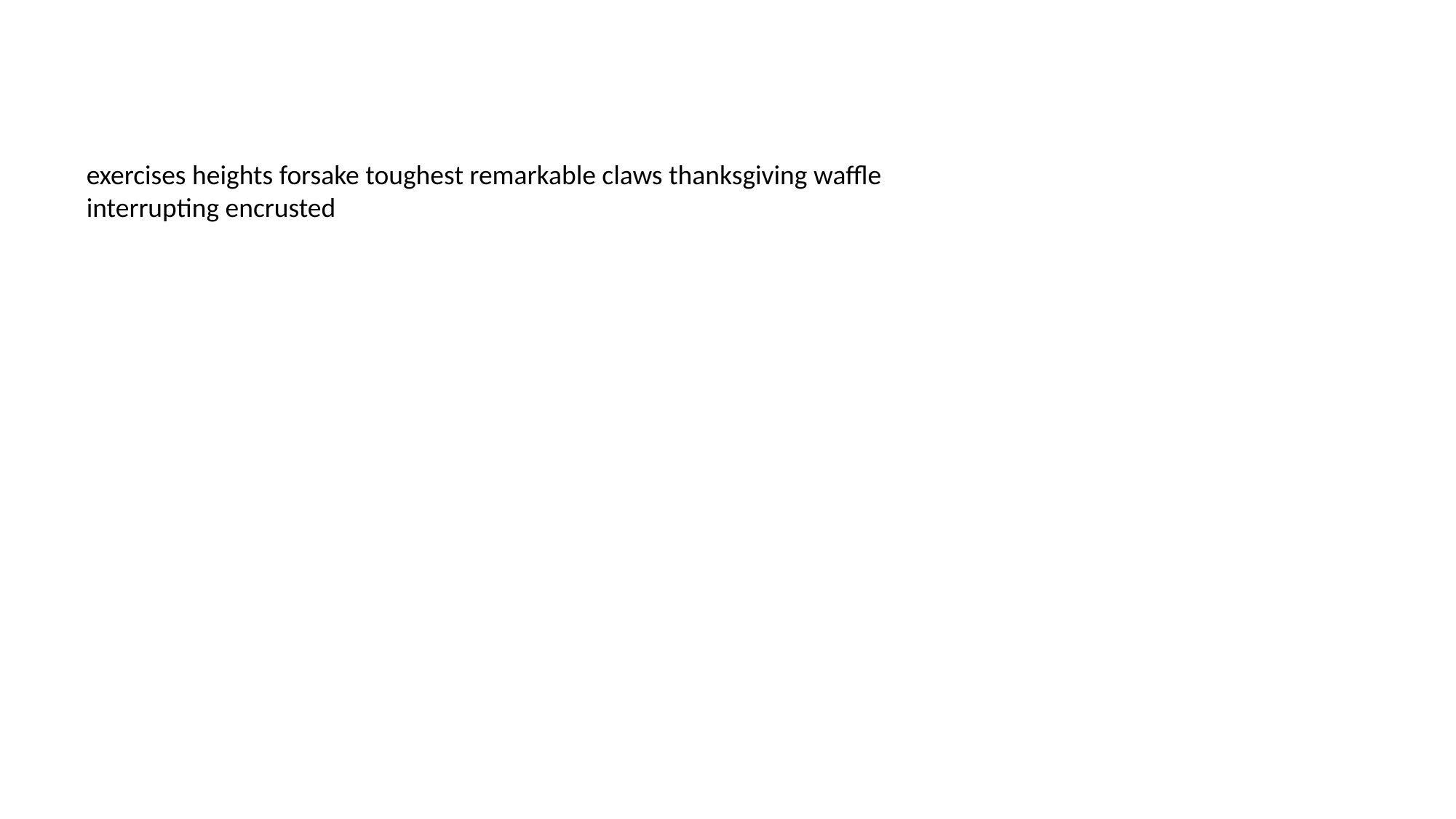

#
exercises heights forsake toughest remarkable claws thanksgiving waffle interrupting encrusted